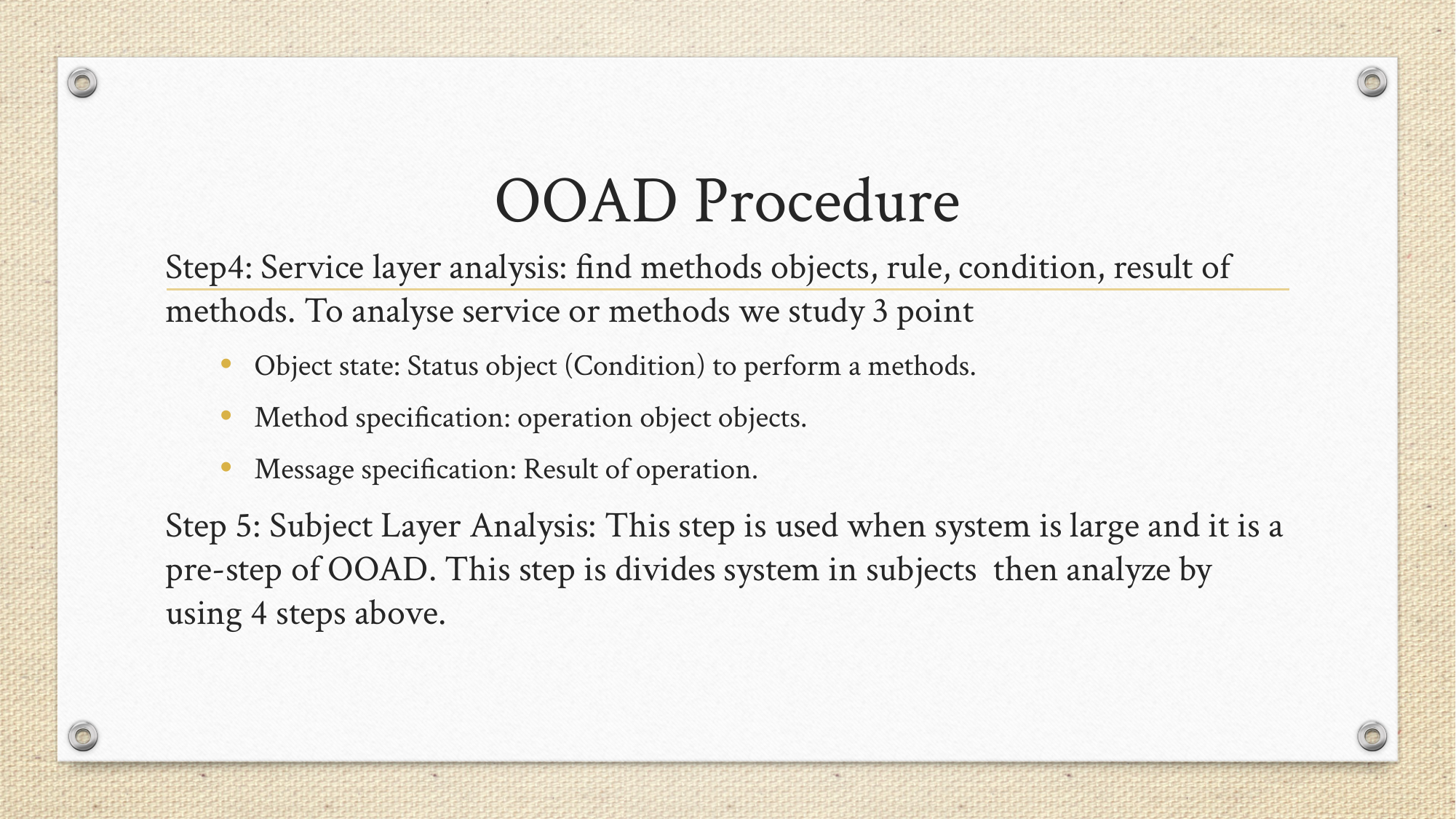

# OOAD Procedure
Step4: Service layer analysis: find methods objects, rule, condition, result of methods. To analyse service or methods we study 3 point
Object state: Status object (Condition) to perform a methods.
Method specification: operation object objects.
Message specification: Result of operation.
Step 5: Subject Layer Analysis: This step is used when system is large and it is a pre-step of OOAD. This step is divides system in subjects  then analyze by using 4 steps above.